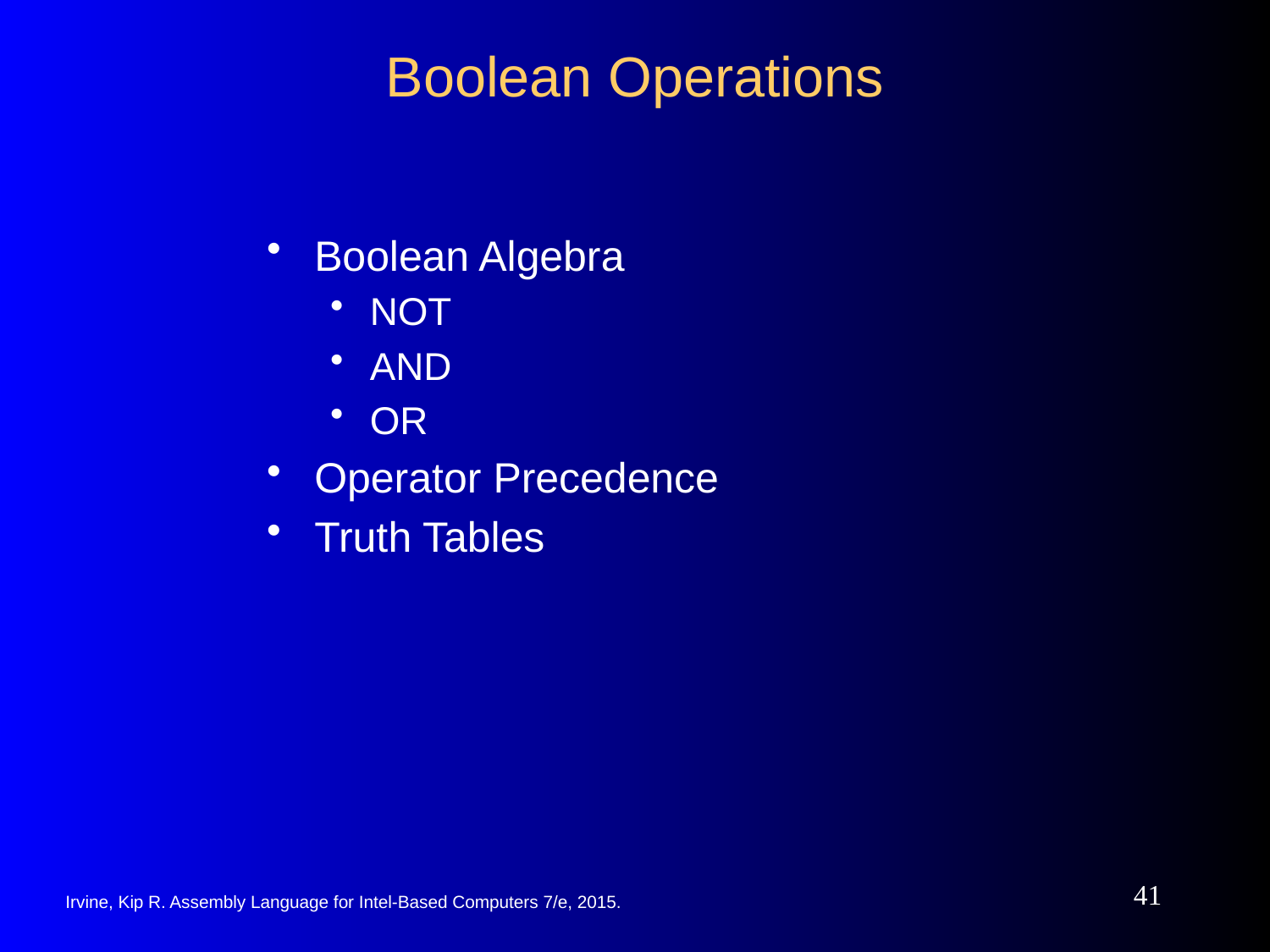

# Boolean Operations
Boolean Algebra
NOT
AND
OR
Operator Precedence
Truth Tables
41
Irvine, Kip R. Assembly Language for Intel-Based Computers 7/e, 2015.